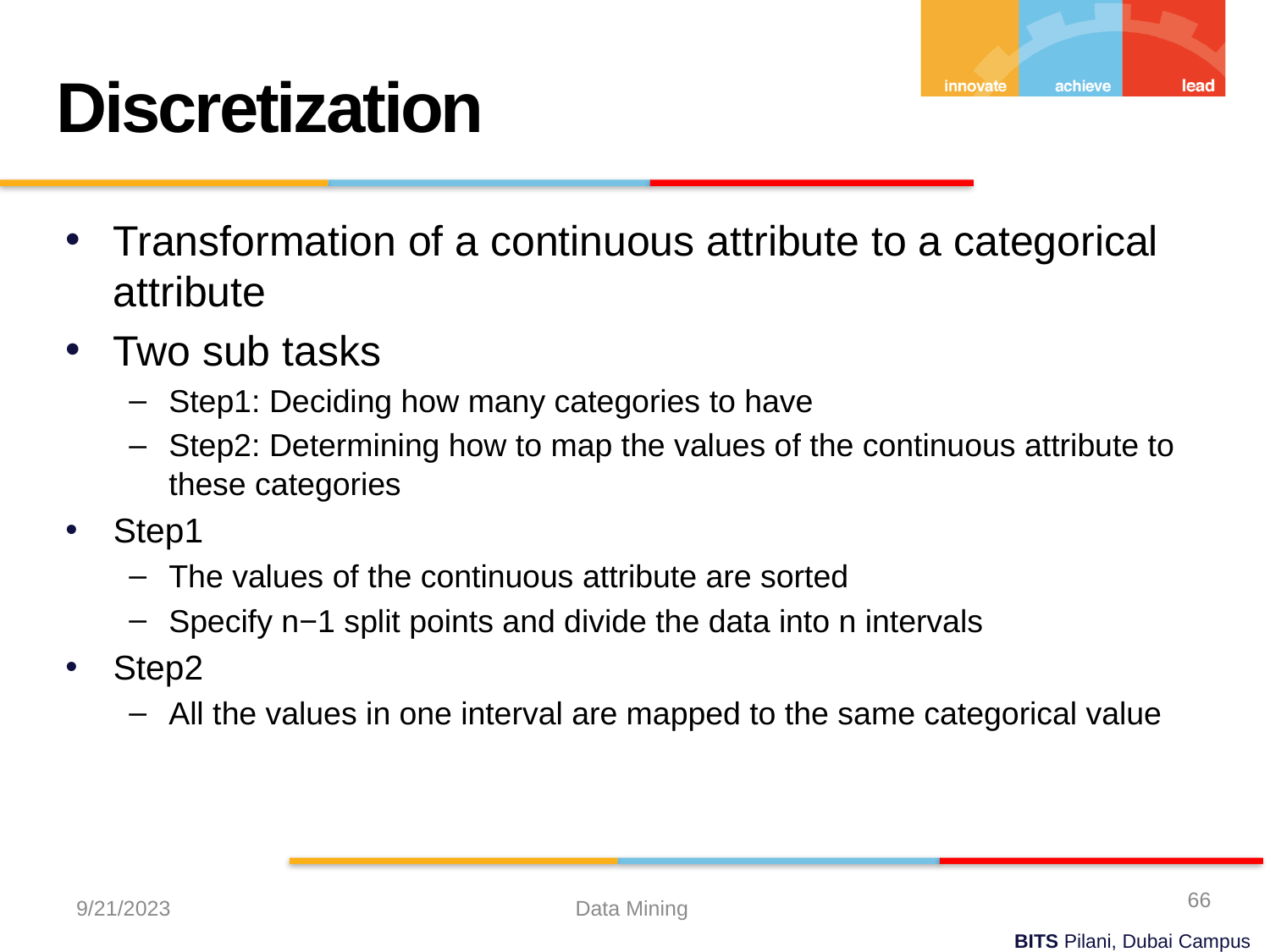

Discretization
Transformation of a continuous attribute to a categorical attribute
Two sub tasks
Step1: Deciding how many categories to have
Step2: Determining how to map the values of the continuous attribute to these categories
Step1
The values of the continuous attribute are sorted
Specify n−1 split points and divide the data into n intervals
Step2
All the values in one interval are mapped to the same categorical value
66
9/21/2023
Data Mining